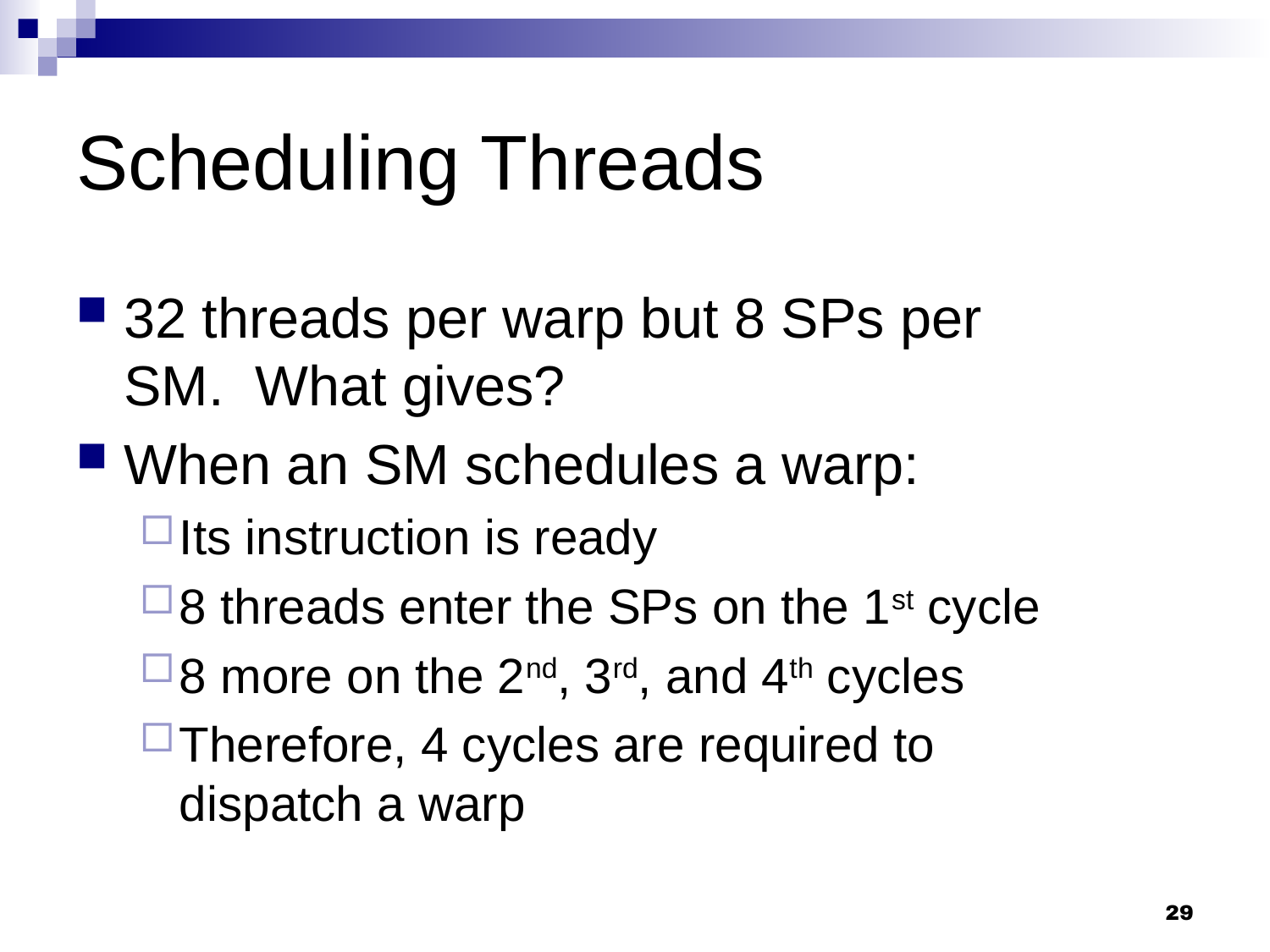

# Scheduling Threads
32 threads per warp but 8 SPs per SM.  What gives?
When an SM schedules a warp:
Its instruction is ready
8 threads enter the SPs on the 1st cycle
8 more on the 2nd, 3rd, and 4th cycles
Therefore, 4 cycles are required to dispatch a warp
29